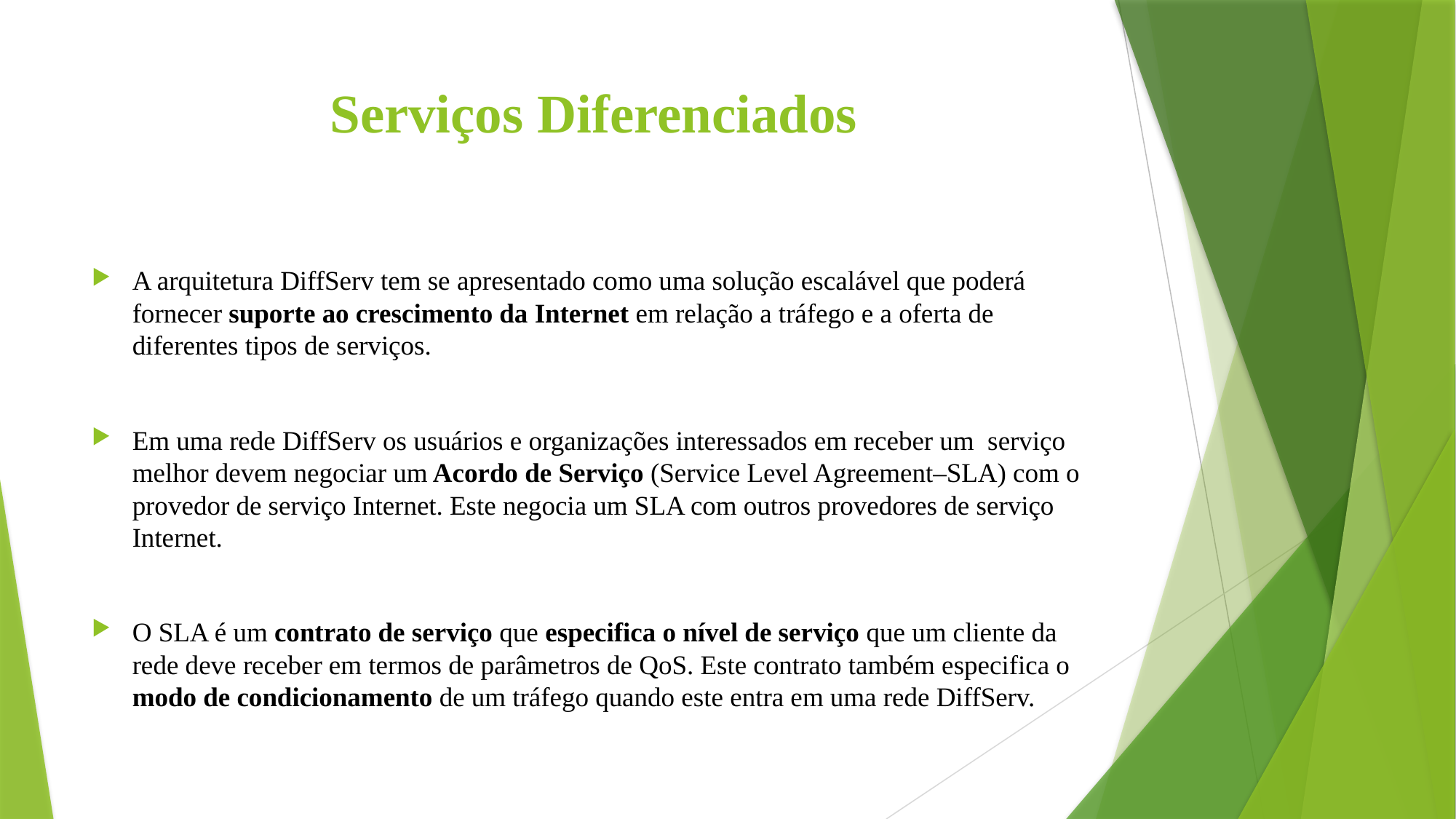

# Serviços Diferenciados
A arquitetura DiffServ tem se apresentado como uma solução escalável que poderá fornecer suporte ao crescimento da Internet em relação a tráfego e a oferta de diferentes tipos de serviços.

Em uma rede DiffServ os usuários e organizações interessados em receber um  serviço melhor devem negociar um Acordo de Serviço (Service Level Agreement–SLA) com o provedor de serviço Internet. Este negocia um SLA com outros provedores de serviço Internet.

O SLA é um contrato de serviço que especifica o nível de serviço que um cliente da rede deve receber em termos de parâmetros de QoS. Este contrato também especifica o modo de condicionamento de um tráfego quando este entra em uma rede DiffServ.